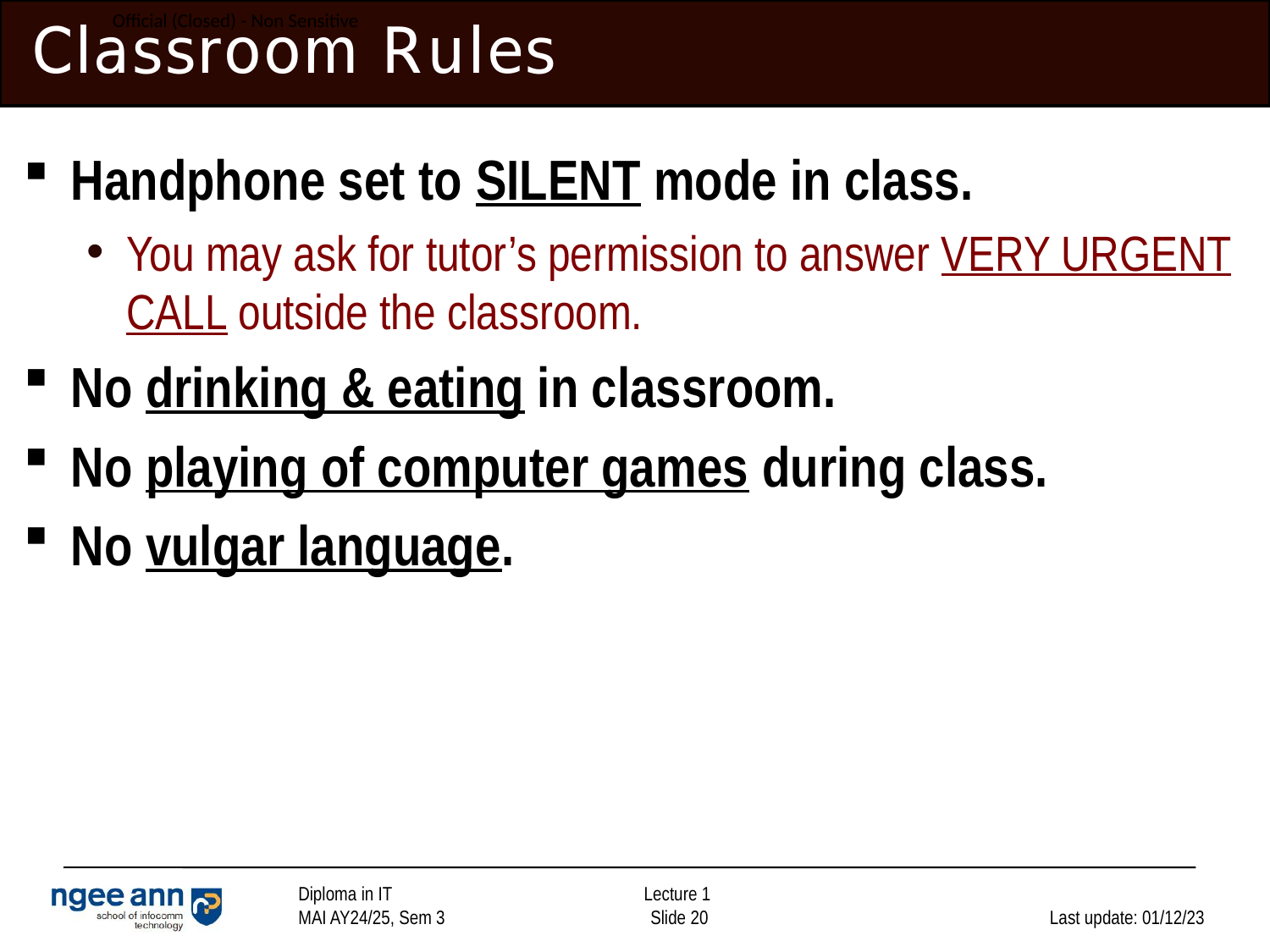

# Classroom Rules
Handphone set to SILENT mode in class.
You may ask for tutor’s permission to answer VERY URGENT CALL outside the classroom.
No drinking & eating in classroom.
No playing of computer games during class.
No vulgar language.